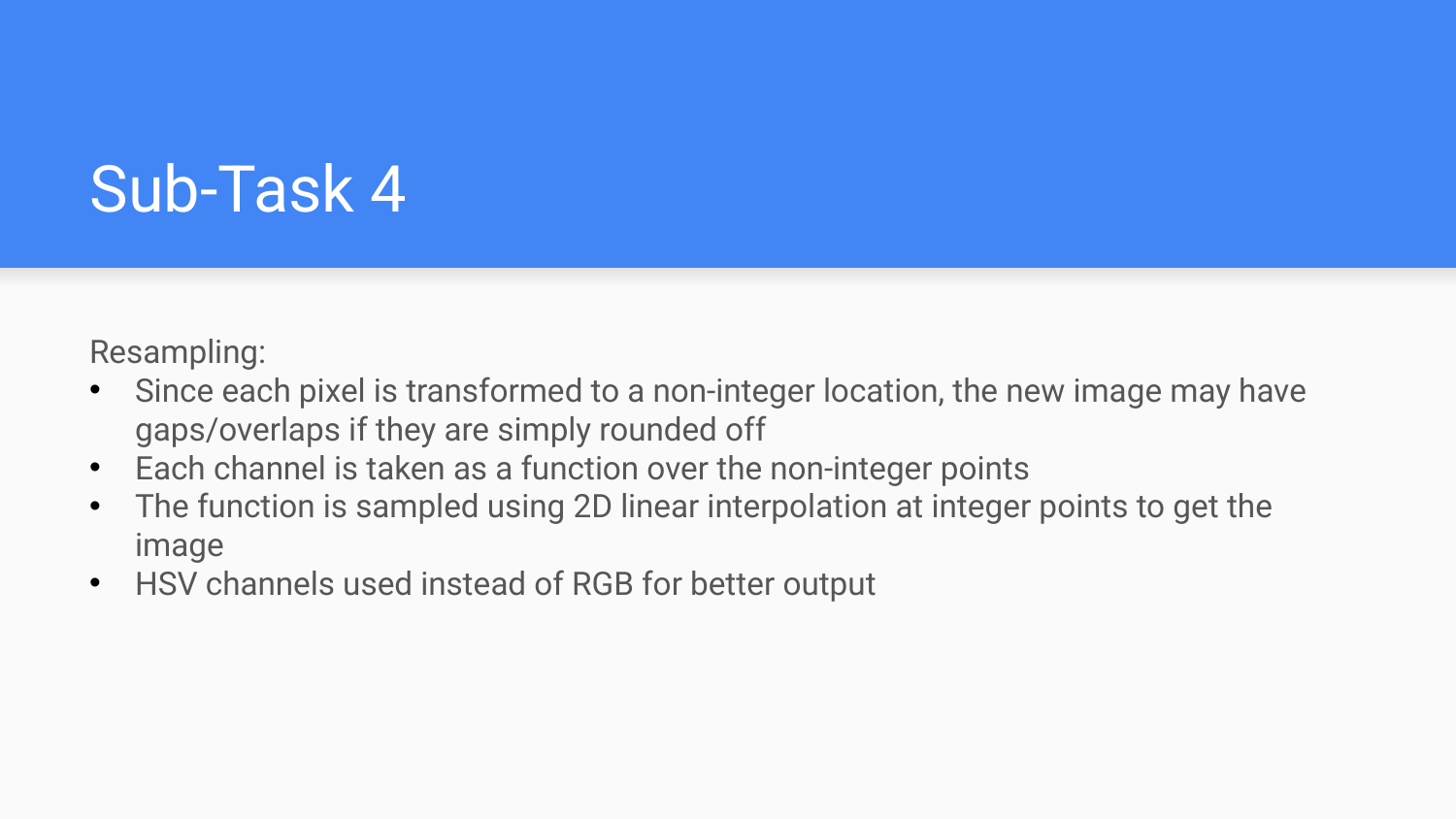

# Sub-Task 4
Resampling:
Since each pixel is transformed to a non-integer location, the new image may have gaps/overlaps if they are simply rounded off
Each channel is taken as a function over the non-integer points
The function is sampled using 2D linear interpolation at integer points to get the image
HSV channels used instead of RGB for better output